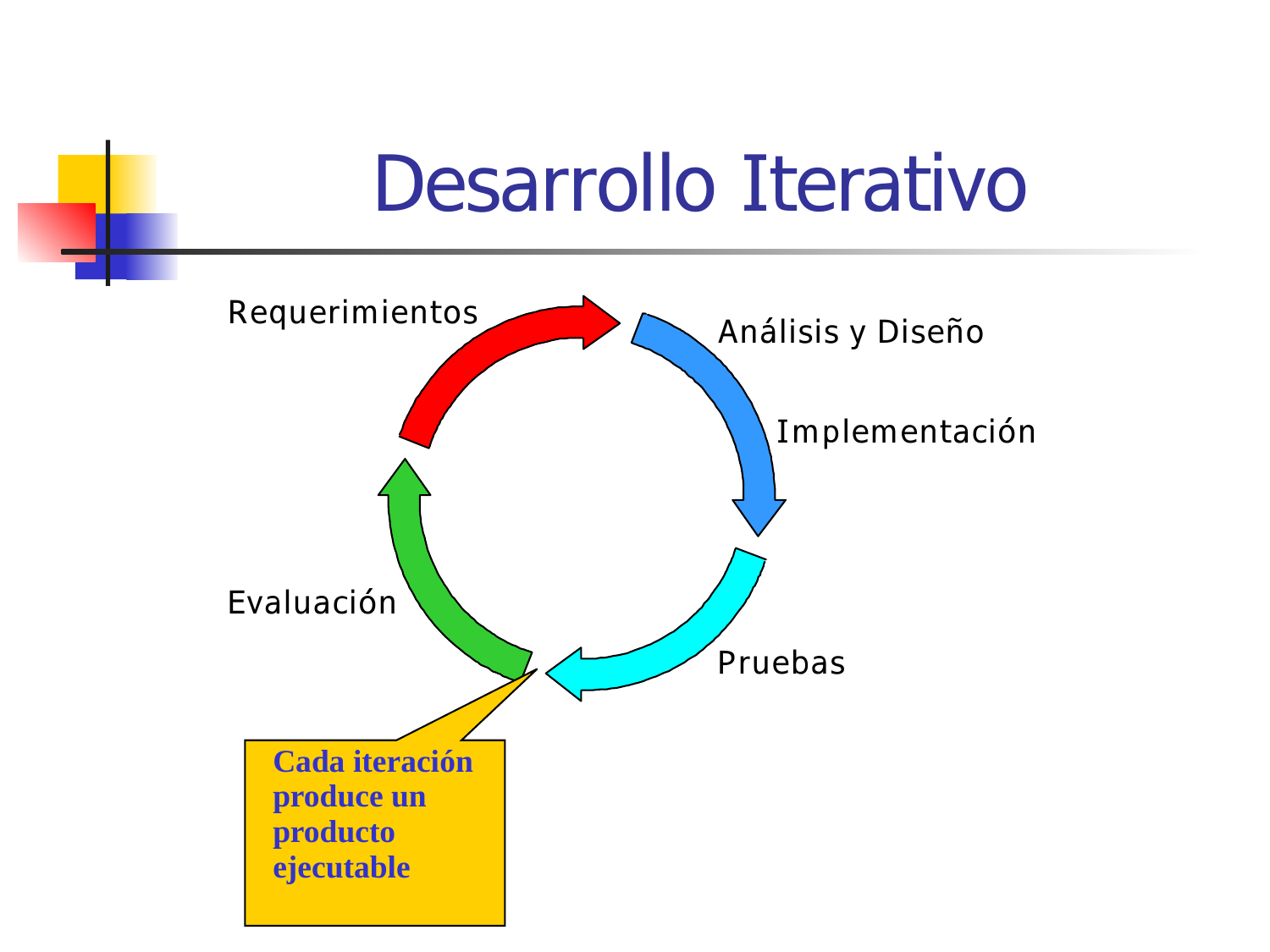

# Desarrollo Iterativo
Requerimientos

Análisis y Diseño

Implementación

Evaluación
Pruebas
Cada iteración
produce un producto ejecutable